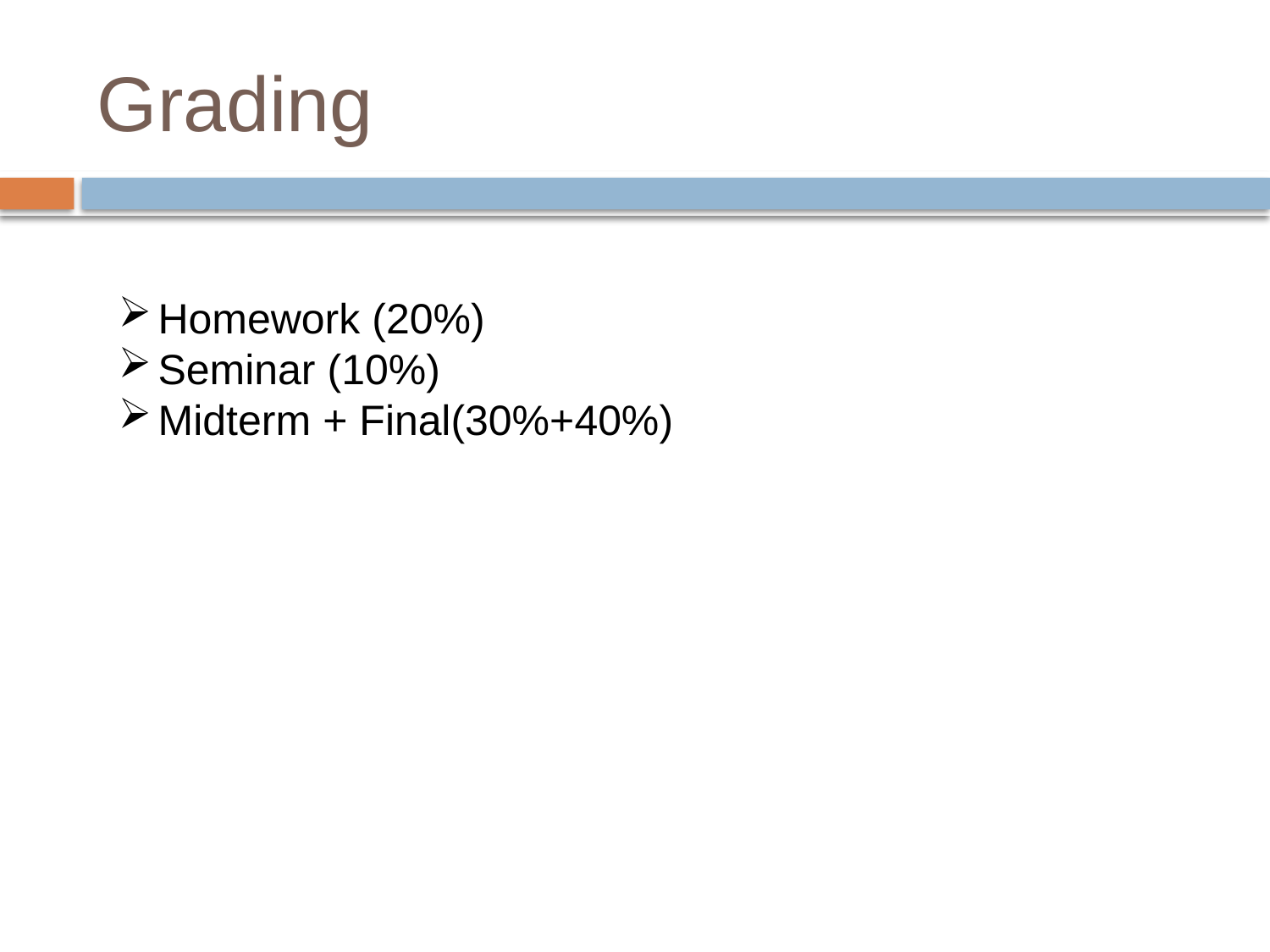

# Grading
Homework (20%)
Seminar (10%)
Midterm + Final(30%+40%)